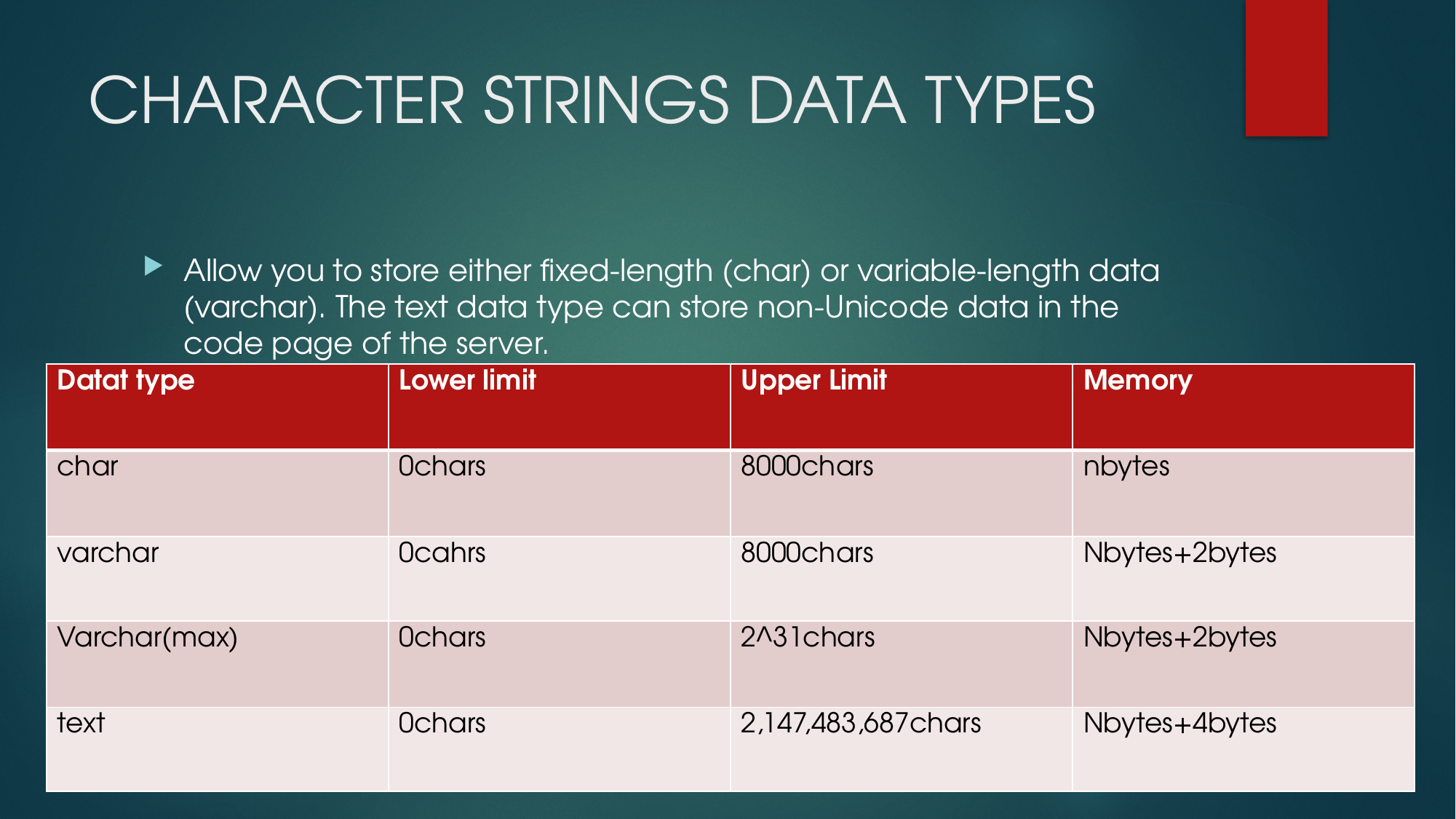

# CHARACTER STRINGS DATA TYPES
Allow you to store either fixed-length (char) or variable-length data (varchar). The text data type can store non-Unicode data in the code page of the server.

| Datat type | Lower limit | Upper Limit | Memory |
| --- | --- | --- | --- |
| char | 0chars | 8000chars | nbytes |
| varchar | 0cahrs | 8000chars | Nbytes+2bytes |
| Varchar(max) | 0chars | 2^31chars | Nbytes+2bytes |
| text | 0chars | 2,147,483,687chars | Nbytes+4bytes |